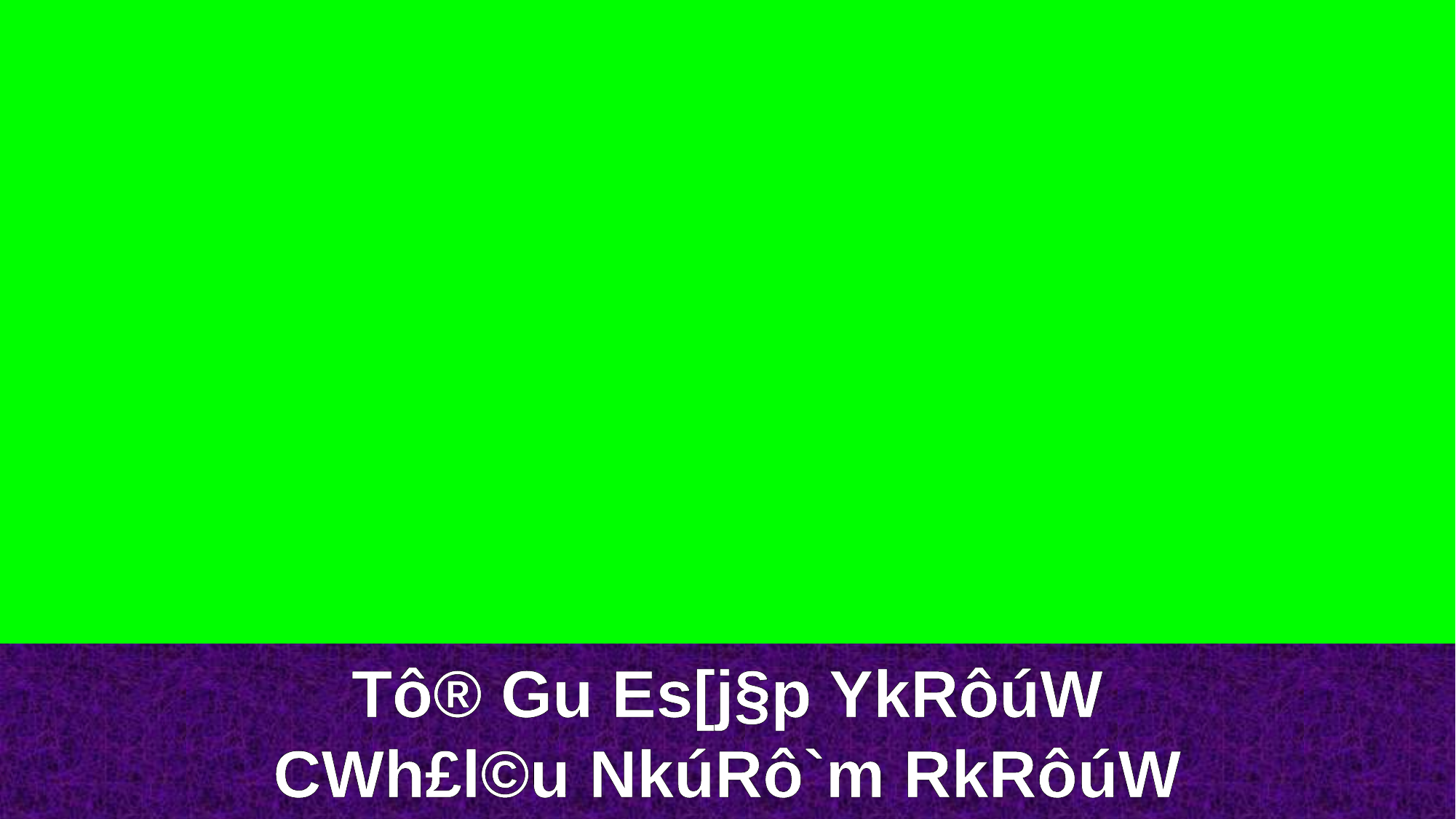

Tô® Gu Es[j§p YkRôúW
CWh£l©u NkúRô`m RkRôúW